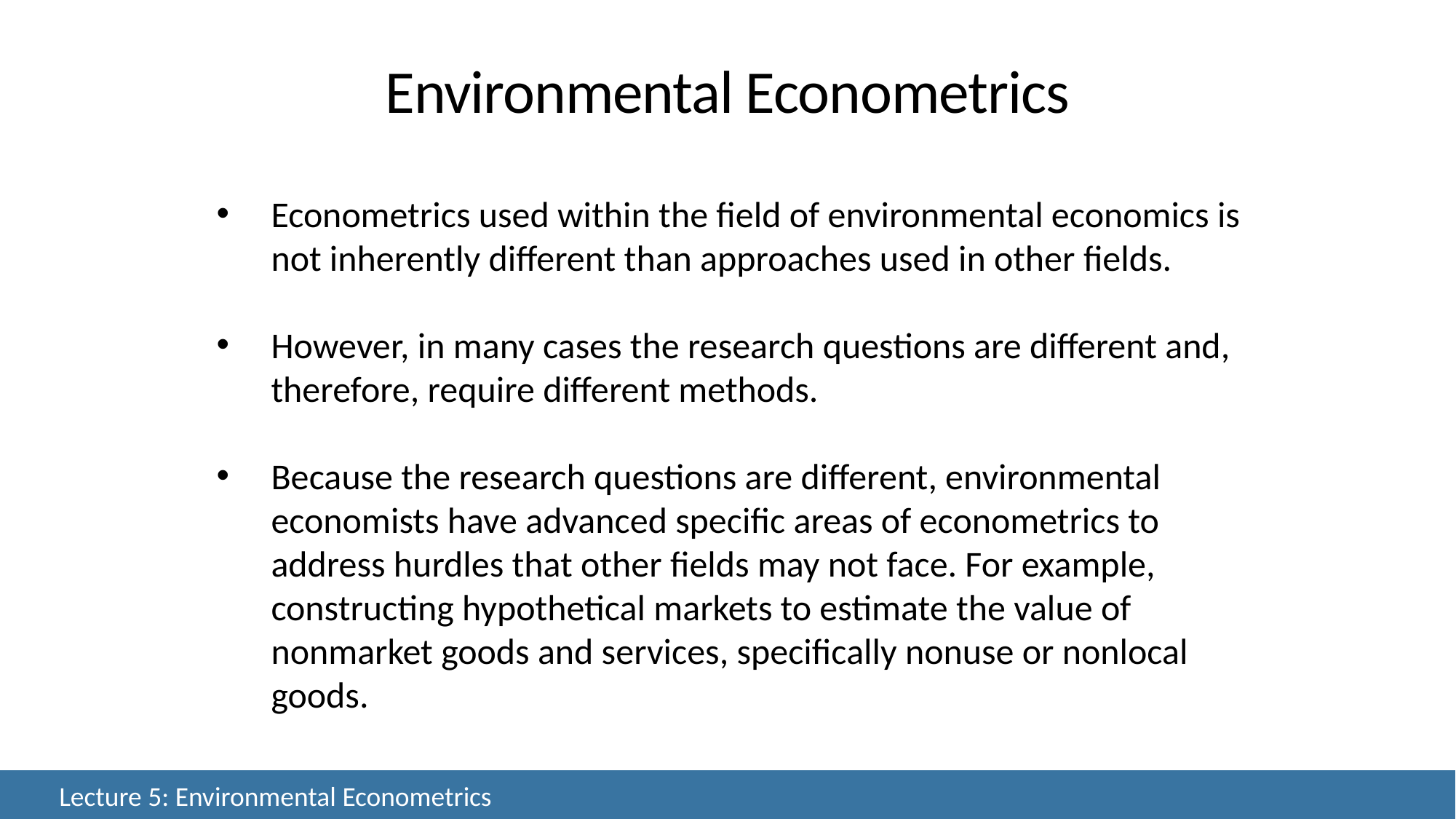

Environmental Econometrics
Econometrics used within the field of environmental economics is not inherently different than approaches used in other fields.

However, in many cases the research questions are different and, therefore, require different methods.

Because the research questions are different, environmental economists have advanced specific areas of econometrics to address hurdles that other fields may not face. For example, constructing hypothetical markets to estimate the value of nonmarket goods and services, specifically nonuse or nonlocal goods.